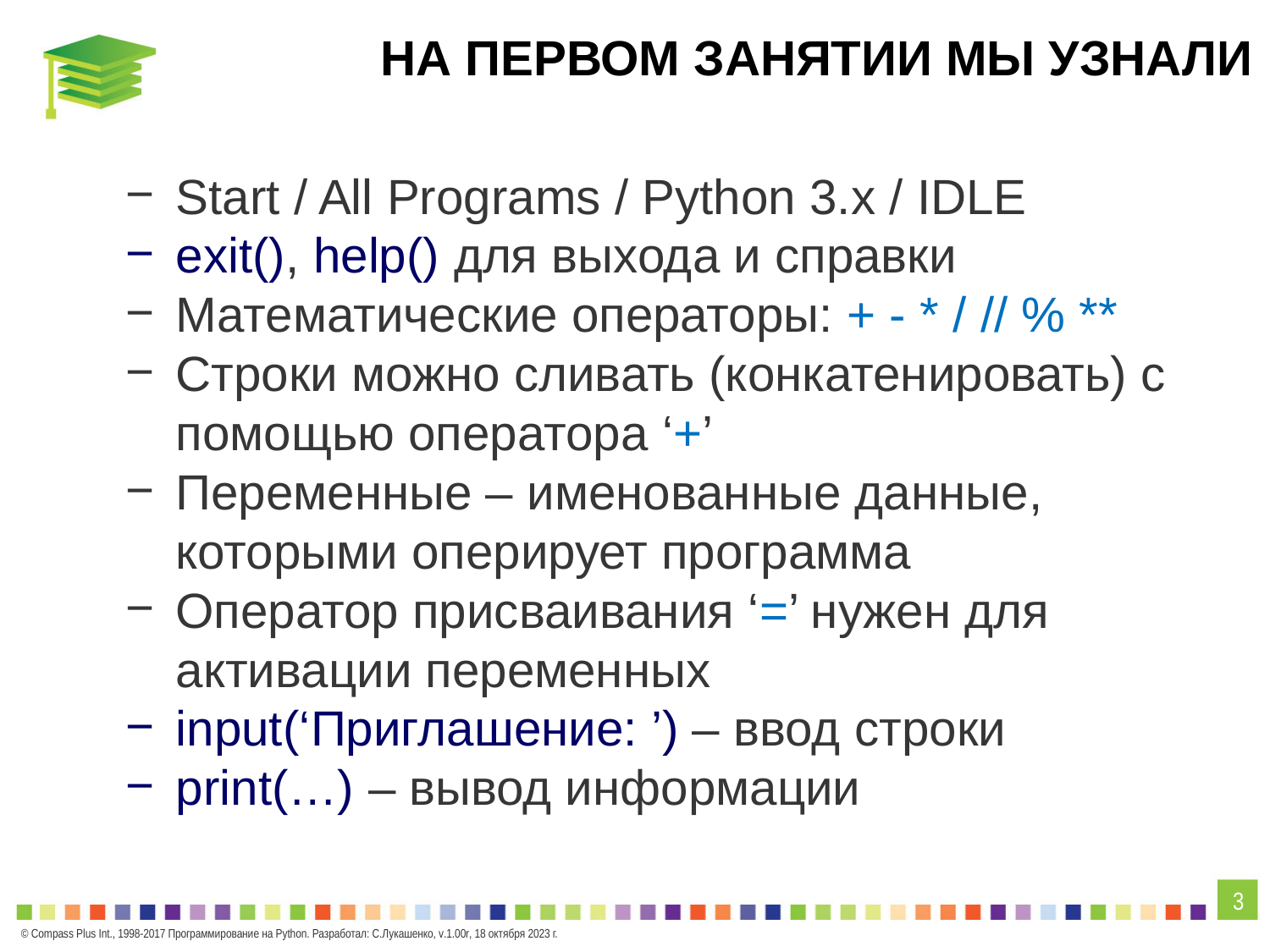

# На первом занятии мы узнали
Start / All Programs / Python 3.x / IDLE
exit(), help() для выхода и справки
Математические операторы: + - * / // % **
Строки можно сливать (конкатенировать) с помощью оператора ‘+’
Переменные – именованные данные, которыми оперирует программа
Оператор присваивания ‘=’ нужен для активации переменных
input(‘Приглашение: ’) – ввод строки
print(…) – вывод информации